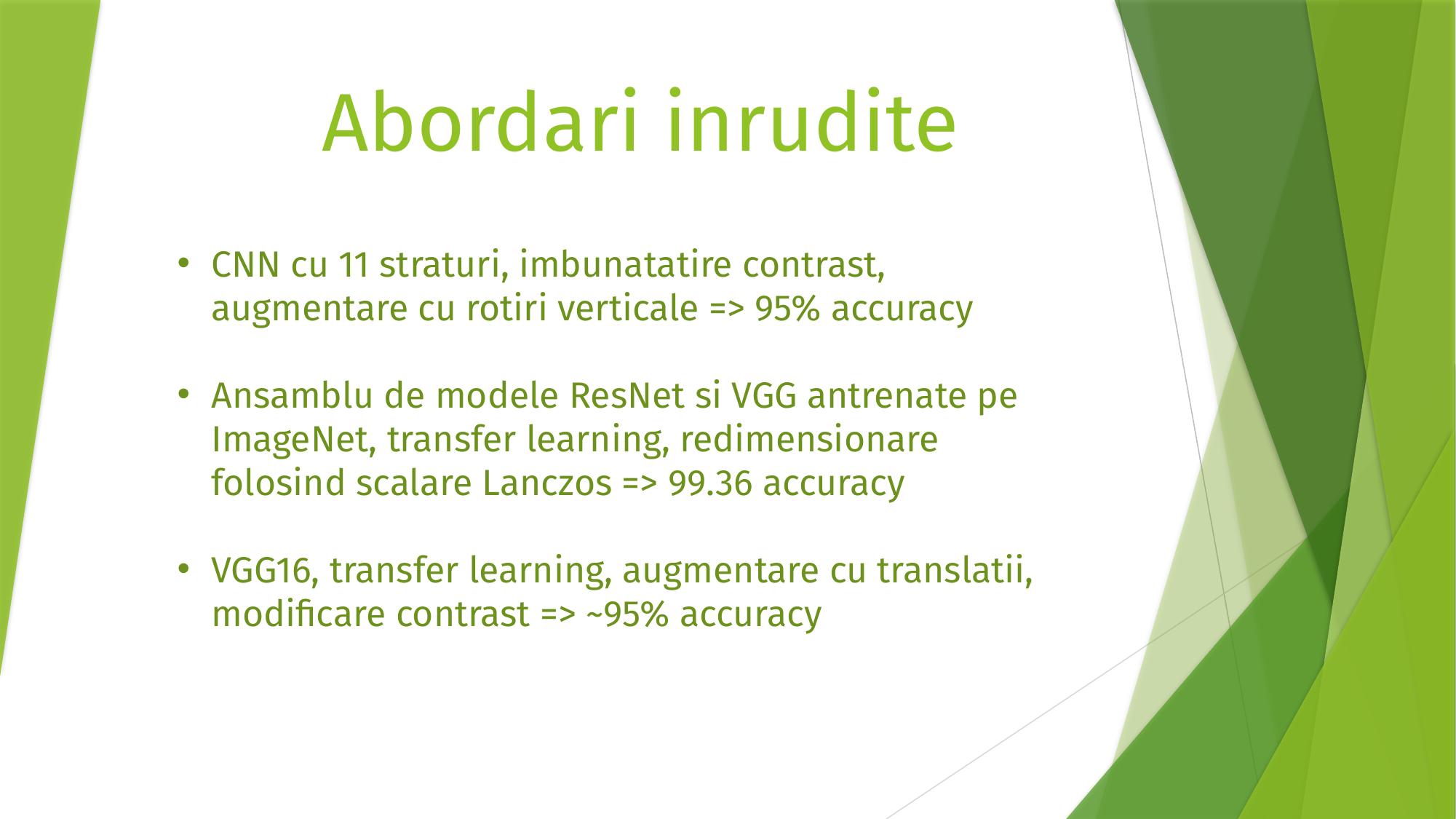

# Abordari inrudite
CNN cu 11 straturi, imbunatatire contrast, augmentare cu rotiri verticale => 95% accuracy

Ansamblu de modele ResNet si VGG antrenate pe ImageNet, transfer learning, redimensionare folosind scalare Lanczos => 99.36 accuracy

VGG16, transfer learning, augmentare cu translatii, modificare contrast => ~95% accuracy